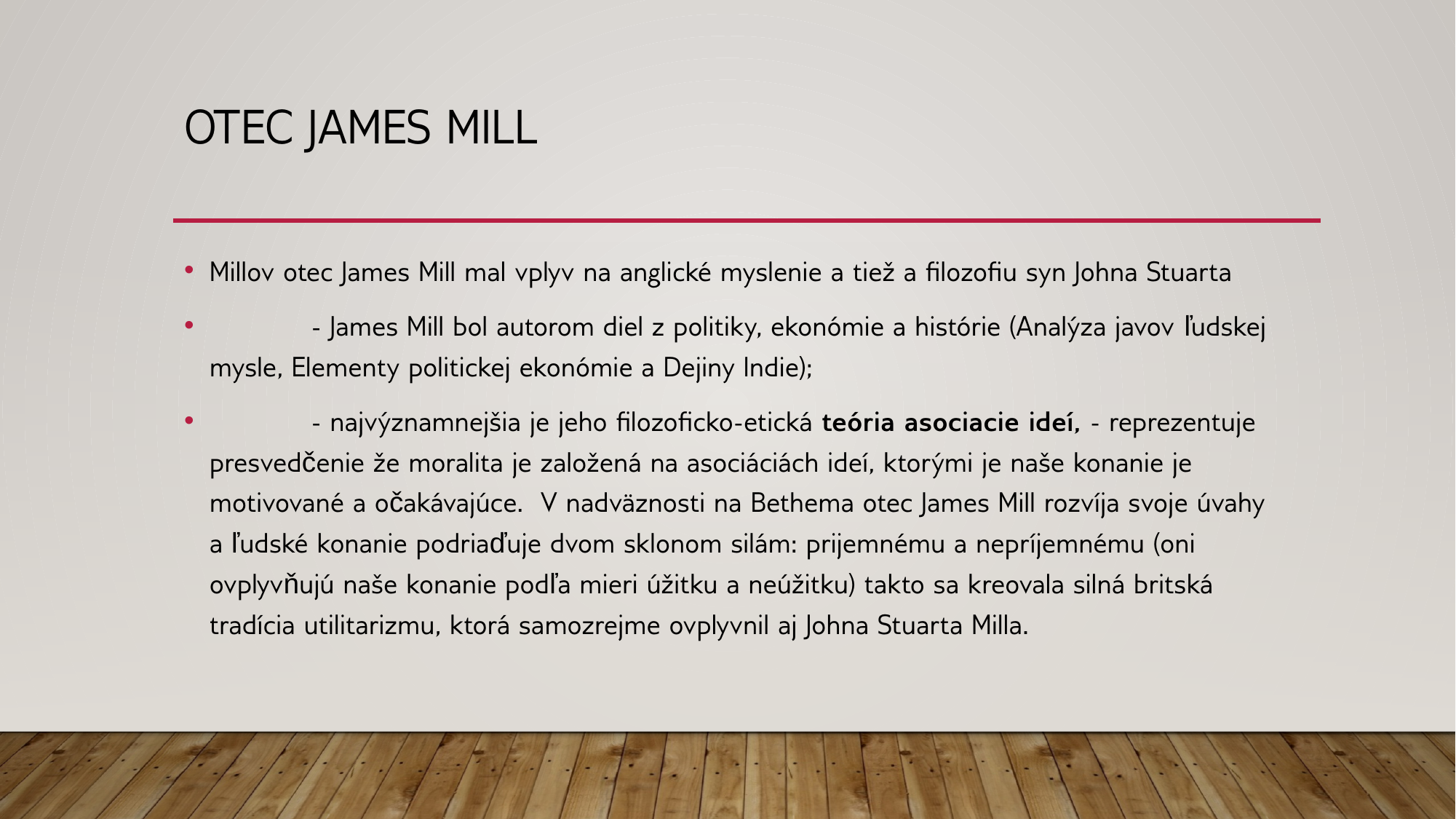

# Otec James Mill
Millov otec James Mill mal vplyv na anglické myslenie a tiež a filozofiu syn Johna Stuarta
	- James Mill bol autorom diel z politiky, ekonómie a histórie (Analýza javov ľudskej mysle, Elementy politickej ekonómie a Dejiny Indie);
	- najvýznamnejšia je jeho filozoficko-etická teória asociacie ideí, - reprezentuje presvedčenie že moralita je založená na asociáciách ideí, ktorými je naše konanie je motivované a očakávajúce.  V nadväznosti na Bethema otec James Mill rozvíja svoje úvahy a ľudské konanie podriaďuje dvom sklonom silám: prijemnému a nepríjemnému (oni ovplyvňujú naše konanie podľa mieri úžitku a neúžitku) takto sa kreovala silná britská tradícia utilitarizmu, ktorá samozrejme ovplyvnil aj Johna Stuarta Milla.